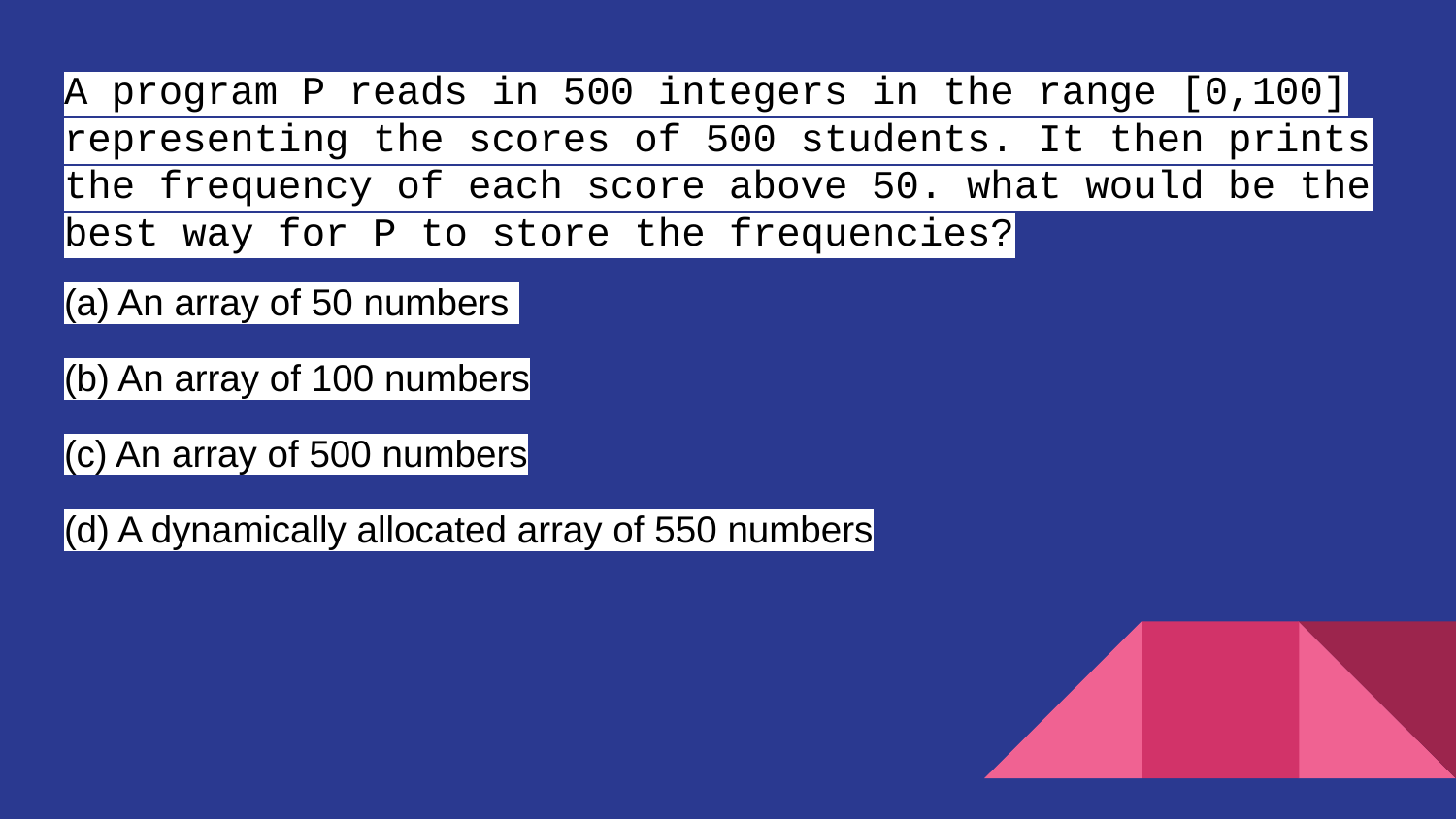

# A program P reads in 500 integers in the range [0,100] representing the scores of 500 students. It then prints the frequency of each score above 50. what would be the best way for P to store the frequencies?
(a) An array of 50 numbers
(b) An array of 100 numbers
(c) An array of 500 numbers
(d) A dynamically allocated array of 550 numbers